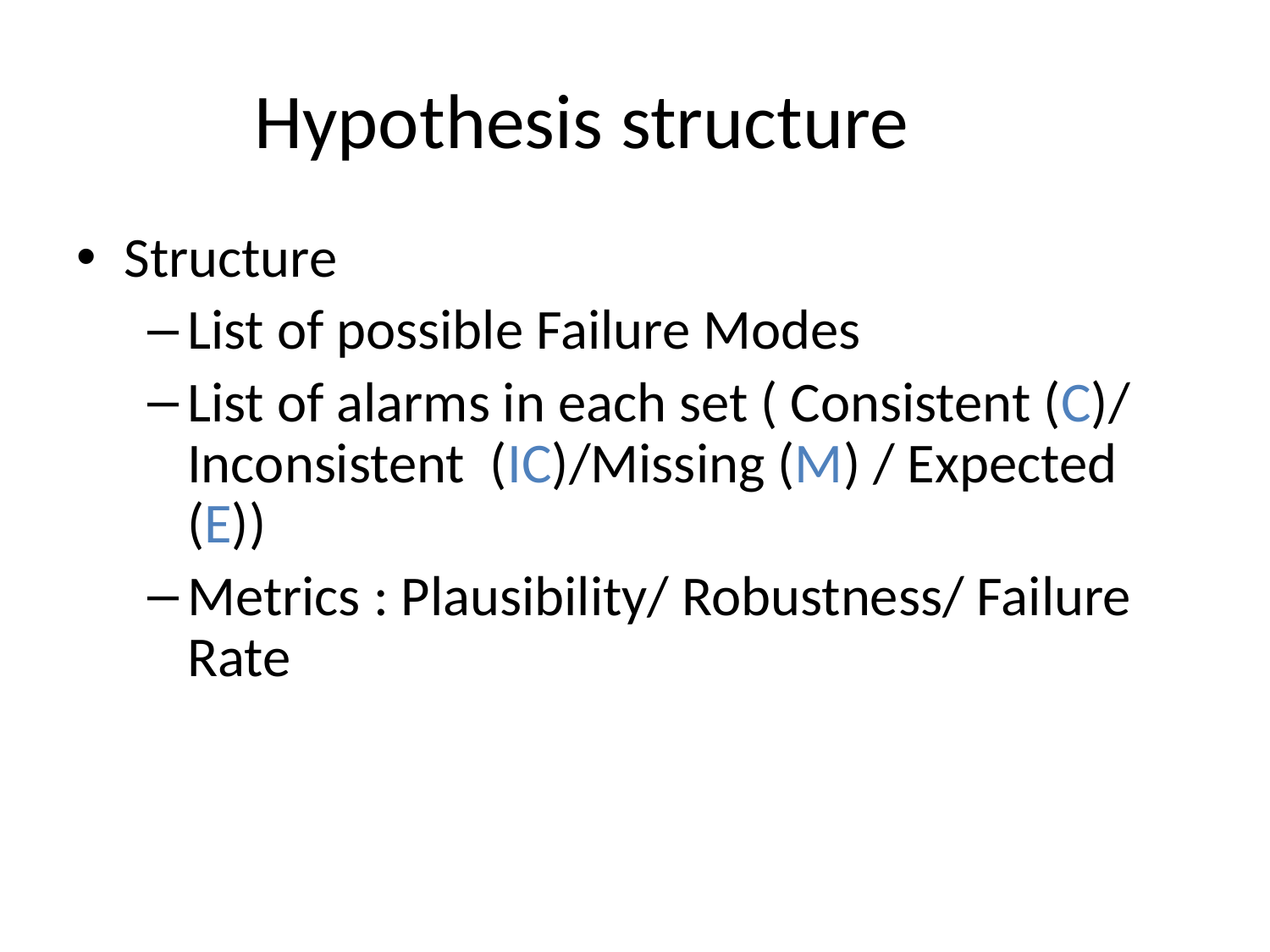

# Hypothesis structure
Structure
List of possible Failure Modes
List of alarms in each set ( Consistent (C)/ Inconsistent  (IC)/Missing (M) / Expected (E))
Metrics : Plausibility/ Robustness/ Failure Rate